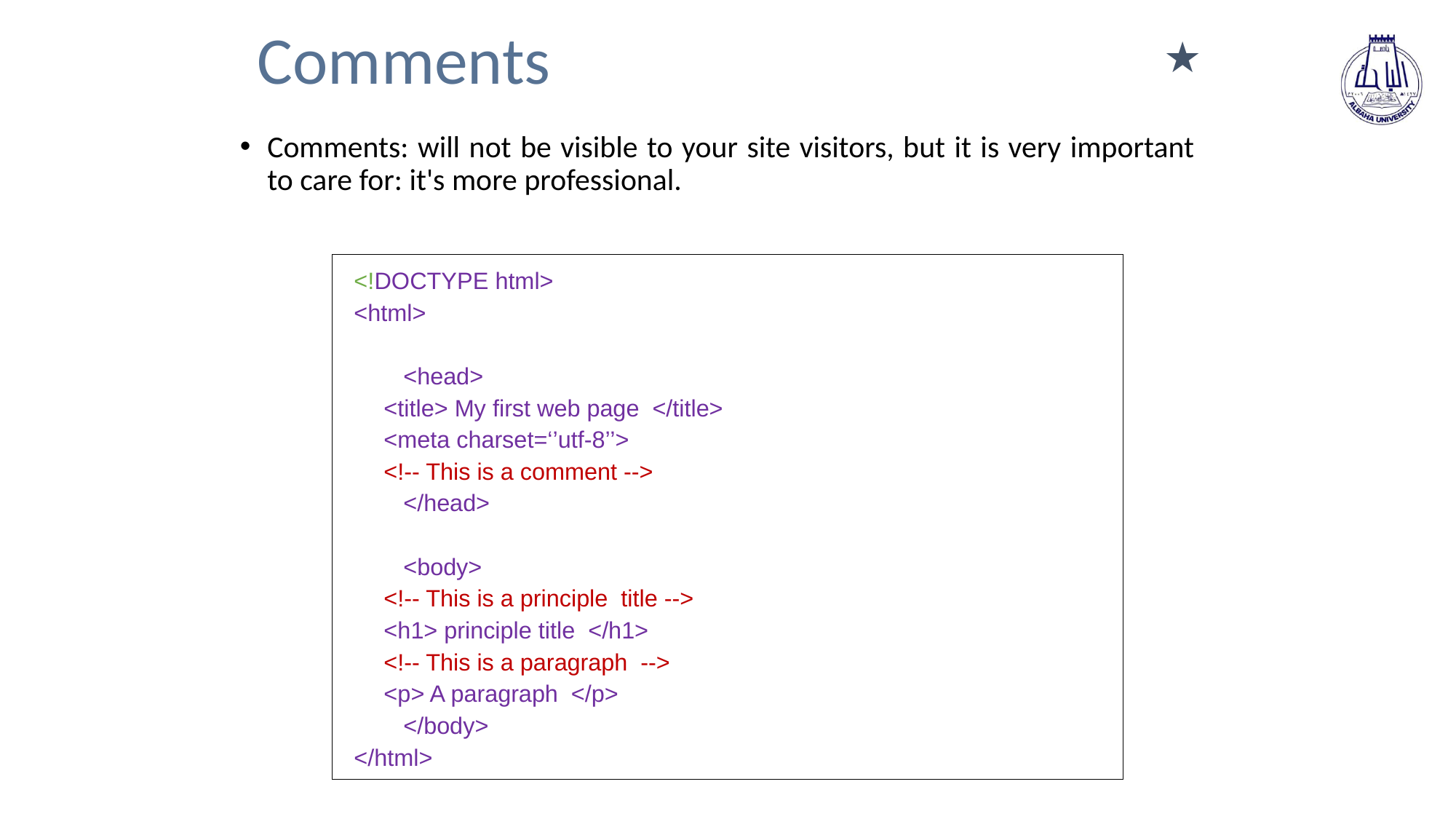

# Comments
★
Comments: will not be visible to your site visitors, but it is very important to care for: it's more professional.
<!DOCTYPE html>
<html>

		   <head>
			<title> My first web page  </title>
			<meta charset=‘’utf-8’’>
			<!-- This is a comment -->
		   </head>

		   <body>
			<!-- This is a principle  title -->
			<h1> principle title  </h1>
			<!-- This is a paragraph  -->
			<p> A paragraph  </p>
		   </body>
</html>